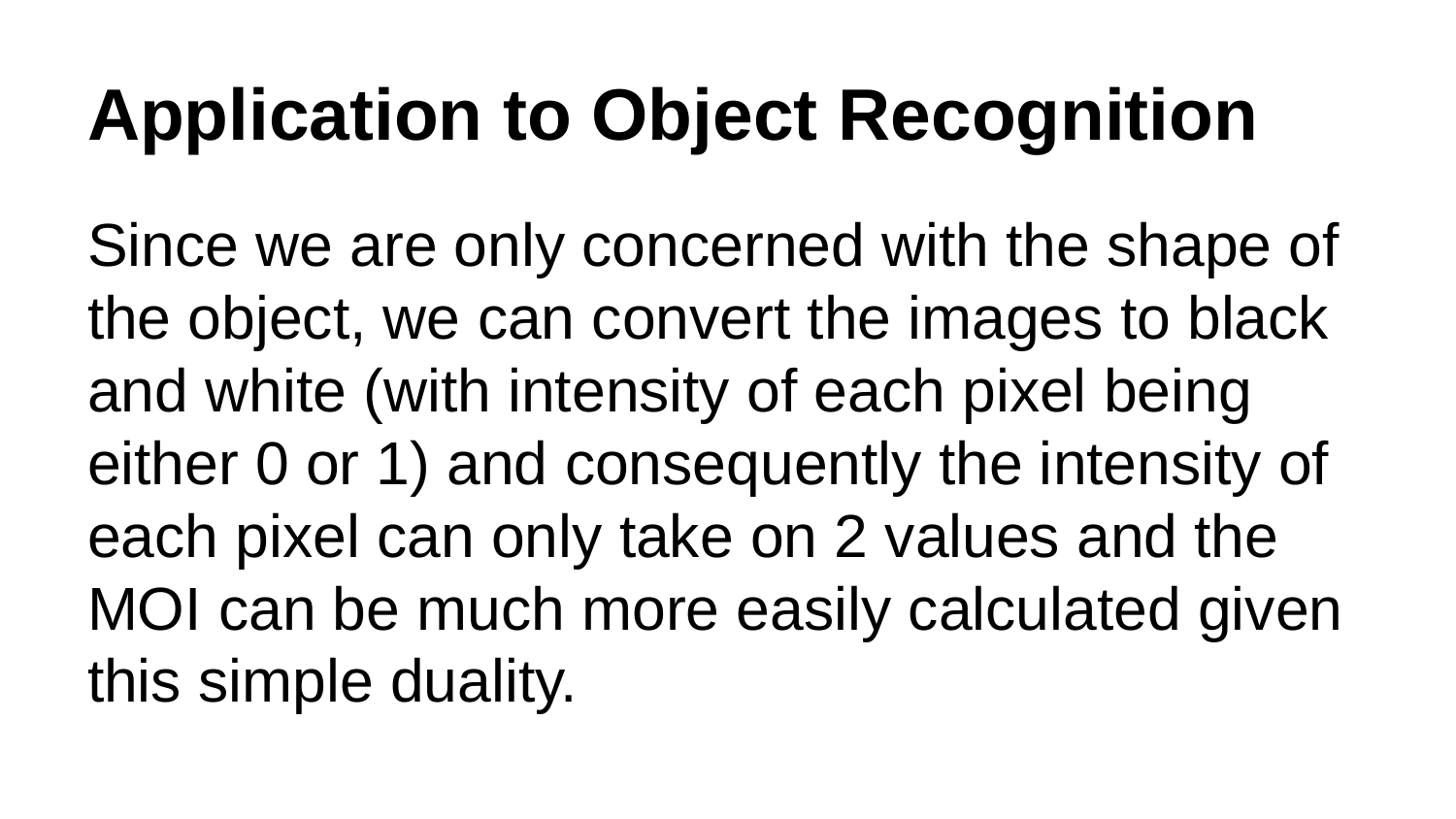

# Application to Object Recognition
Since we are only concerned with the shape of the object, we can convert the images to black and white (with intensity of each pixel being either 0 or 1) and consequently the intensity of each pixel can only take on 2 values and the MOI can be much more easily calculated given this simple duality.